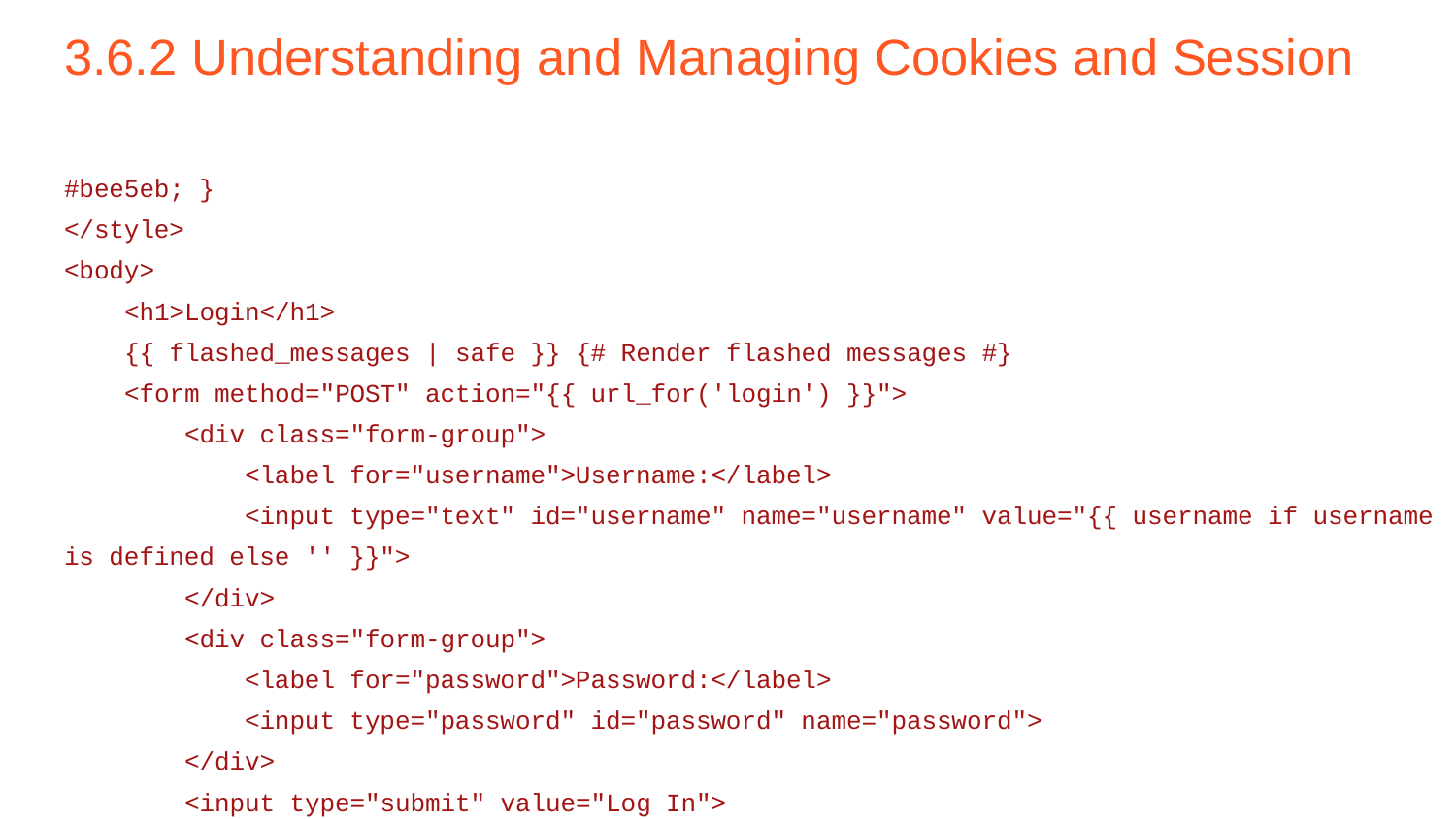

# 3.6.2 Understanding and Managing Cookies and Session
#bee5eb; }
</style>
<body>
    <h1>Login</h1>
    {{ flashed_messages | safe }} {# Render flashed messages #}
    <form method="POST" action="{{ url_for('login') }}">
        <div class="form-group">
            <label for="username">Username:</label>
            <input type="text" id="username" name="username" value="{{ username if username is defined else '' }}">
        </div>
        <div class="form-group">
            <label for="password">Password:</label>
            <input type="password" id="password" name="password">
        </div>
        <input type="submit" value="Log In">